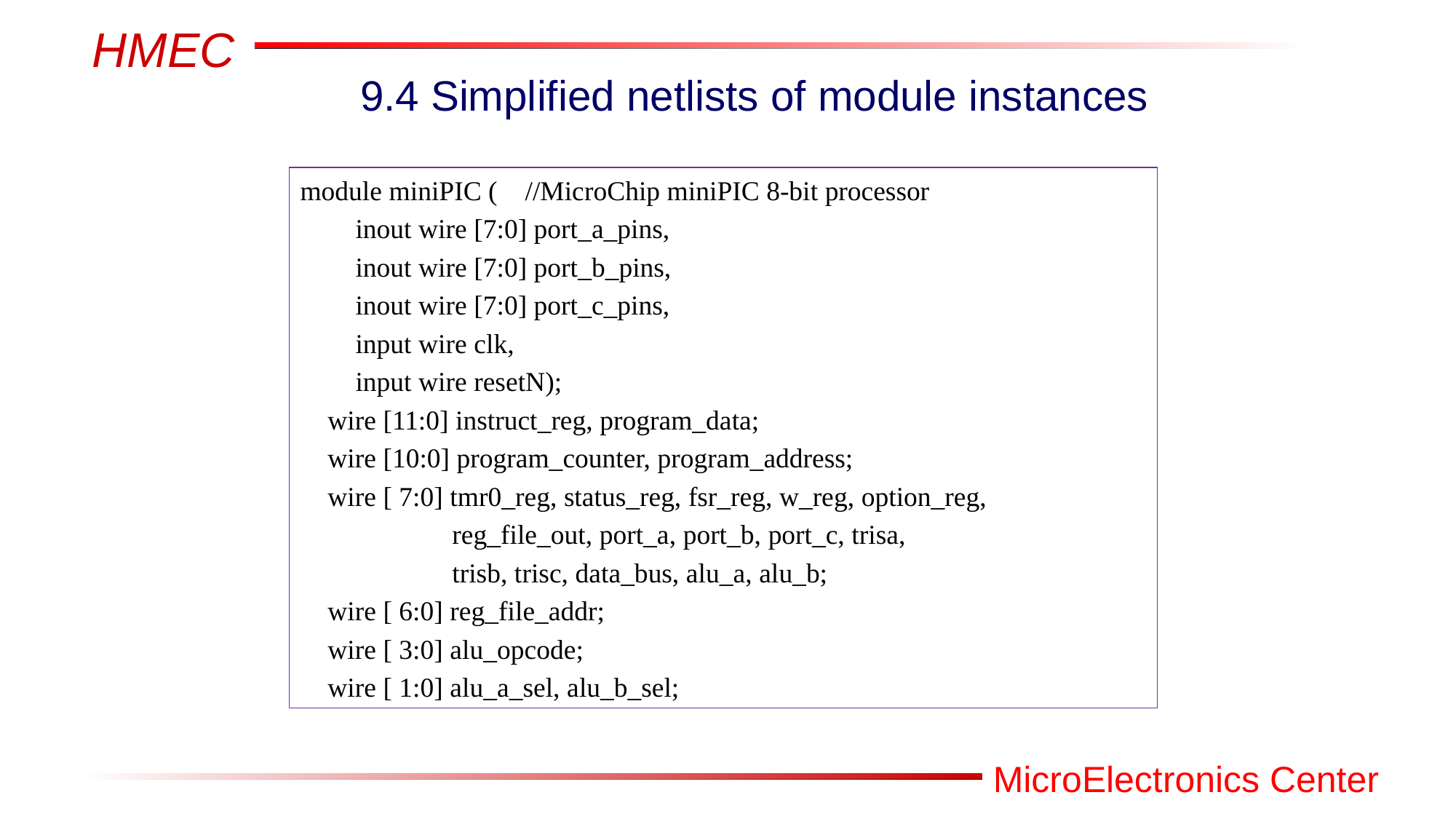

9.4 Simplified netlists of module instances
module miniPIC (    //MicroChip miniPIC 8-bit processor
        inout wire [7:0] port_a_pins,
        inout wire [7:0] port_b_pins,
        inout wire [7:0] port_c_pins,
        input wire clk,
        input wire resetN);
    wire [11:0] instruct_reg, program_data;
    wire [10:0] program_counter, program_address;
    wire [ 7:0] tmr0_reg, status_reg, fsr_reg, w_reg, option_reg,
                      reg_file_out, port_a, port_b, port_c, trisa,
                      trisb, trisc, data_bus, alu_a, alu_b;
    wire [ 6:0] reg_file_addr;
    wire [ 3:0] alu_opcode;
    wire [ 1:0] alu_a_sel, alu_b_sel;